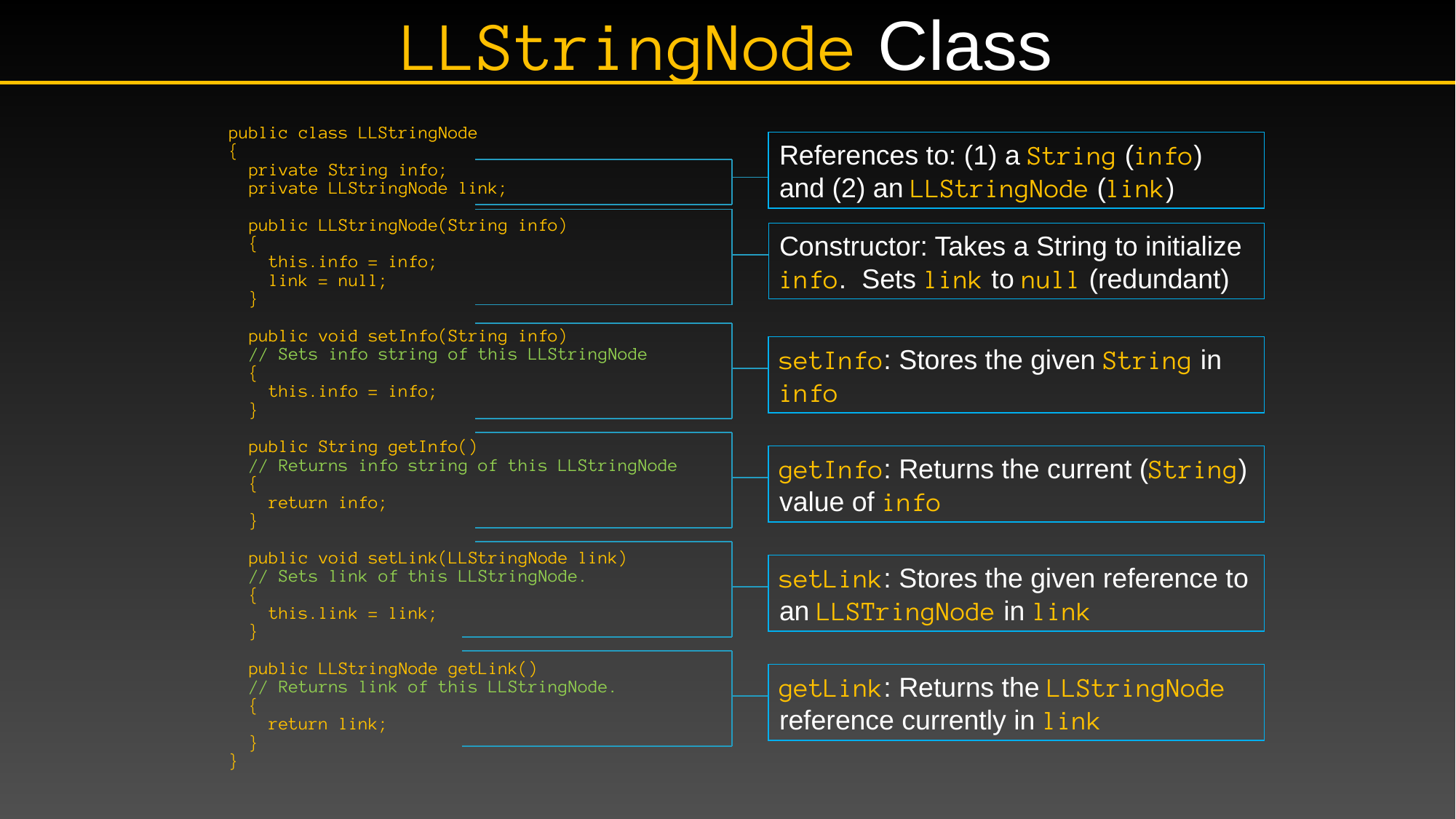

# LLStringNode Class
public class LLStringNode
{
  private String info;
  private LLStringNode link;

  public LLStringNode(String info)
  {
    this.info = info;
    link = null;
  }

  public void setInfo(String info)
  // Sets info string of this LLStringNode
  {
    this.info = info;
  }

  public String getInfo()
  // Returns info string of this LLStringNode
  {
    return info;
  }

  public void setLink(LLStringNode link)
  // Sets link of this LLStringNode.
  {
    this.link = link;
  }

  public LLStringNode getLink()
  // Returns link of this LLStringNode.
  {
    return link;
  }
}
References to: (1) a String (info) and (2) an LLStringNode (link)
Constructor: Takes a String to initialize info.  Sets link to null (redundant)
setInfo: Stores the given String in info
getInfo: Returns the current (String) value of info
setLink: Stores the given reference to an LLSTringNode in link
getLink: Returns the LLStringNode reference currently in link